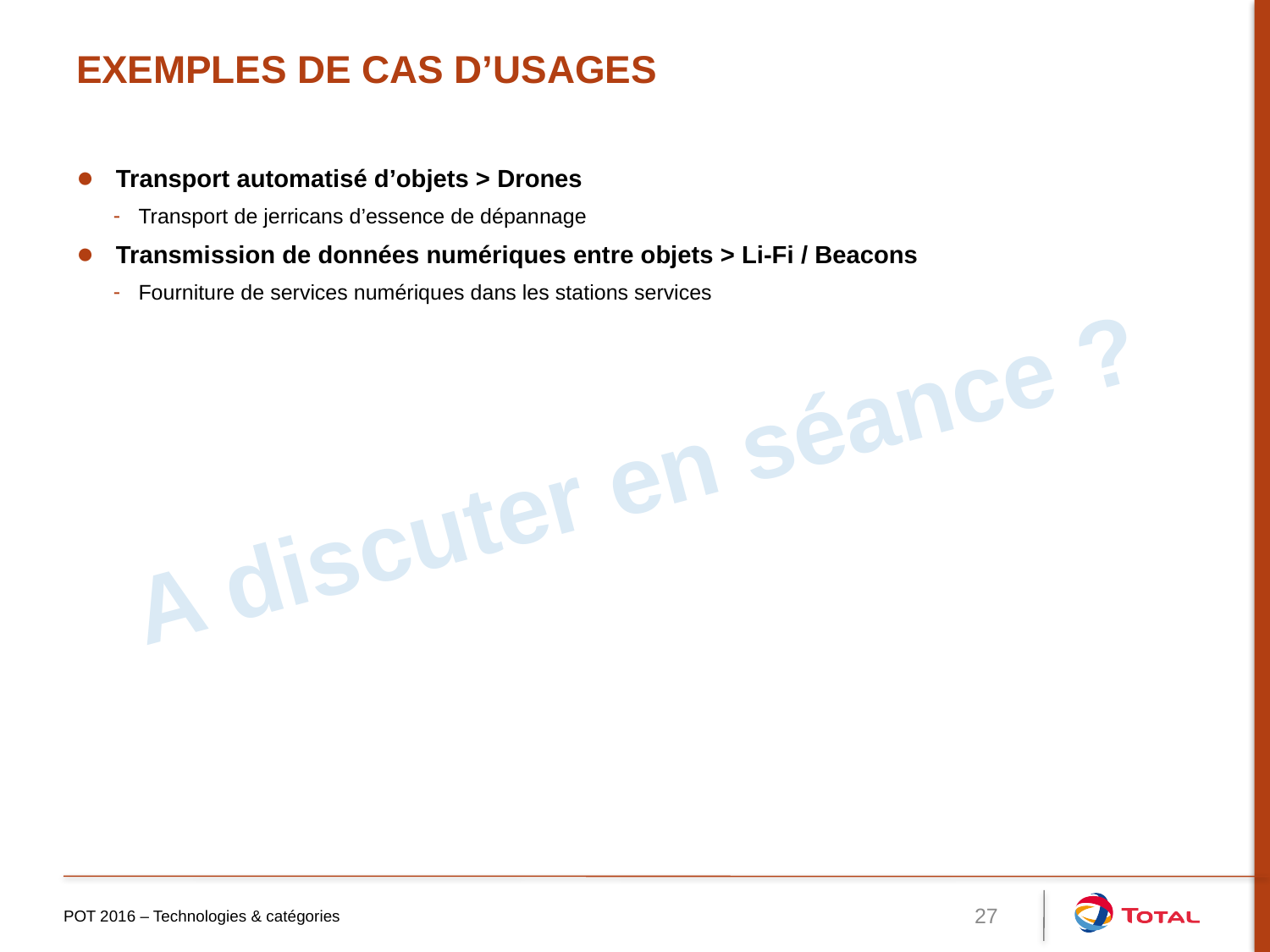

# Exemples de cas d’usages
Transport automatisé d’objets > Drones
Transport de jerricans d’essence de dépannage
Transmission de données numériques entre objets > Li-Fi / Beacons
Fourniture de services numériques dans les stations services

A discuter en séance ?
POT 2016 – Technologies & catégories
27